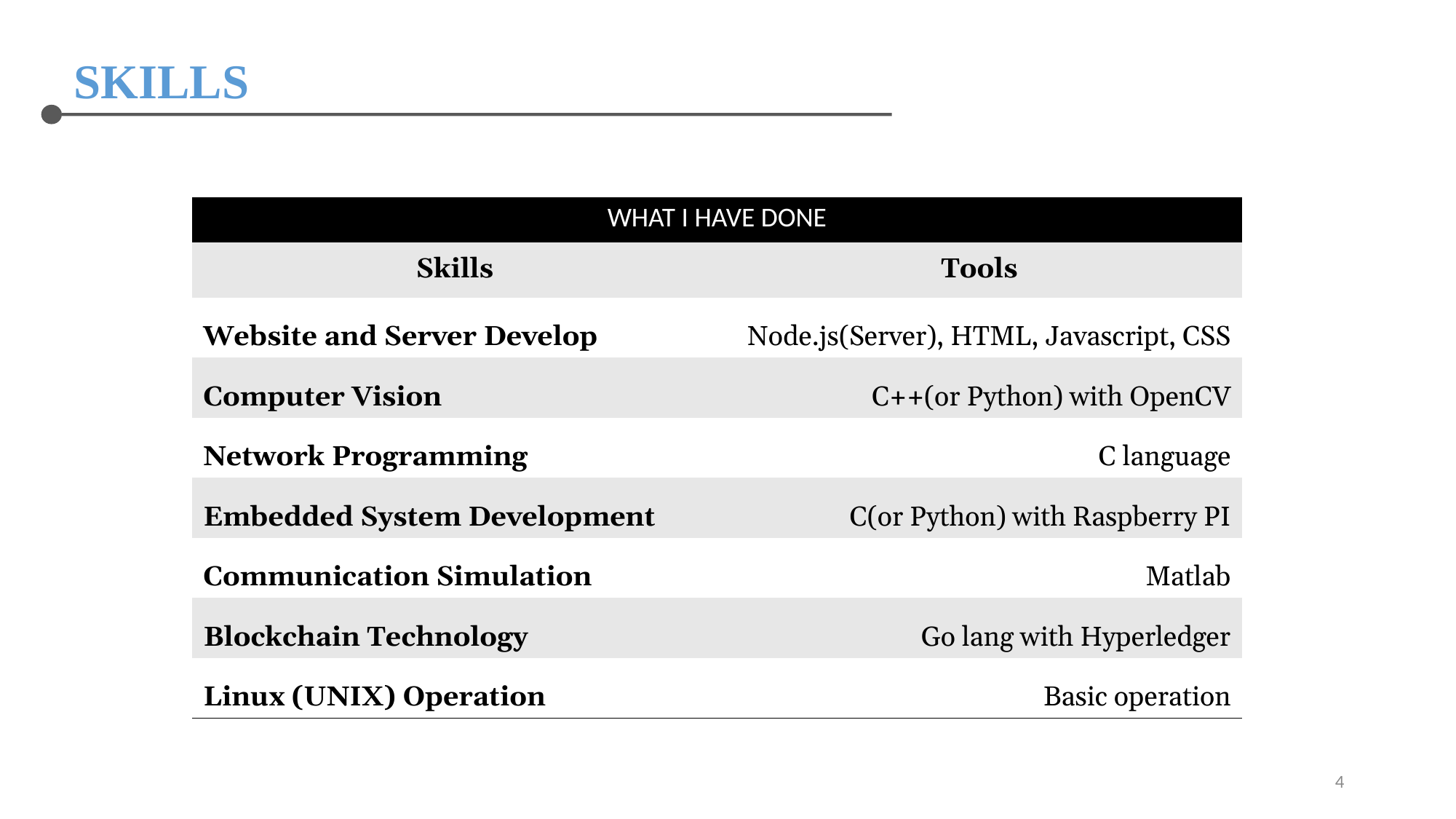

SKILLS

| WHAT I HAVE DONE |  |  |
| --- | --- | --- |
| Skills |  | Tools |
| Website and Server Develop | Node.js(Server), HTML, Javascript, CSS |  |
| Computer Vision | C++(or Python) with OpenCV |  |
| Network Programming | C language |  |
| Embedded System Development | C(or Python) with Raspberry PI |  |
| Communication Simulation | Matlab |  |
| Blockchain Technology | Go lang with Hyperledger |  |
| Linux (UNIX) Operation | Basic operation |  |
4